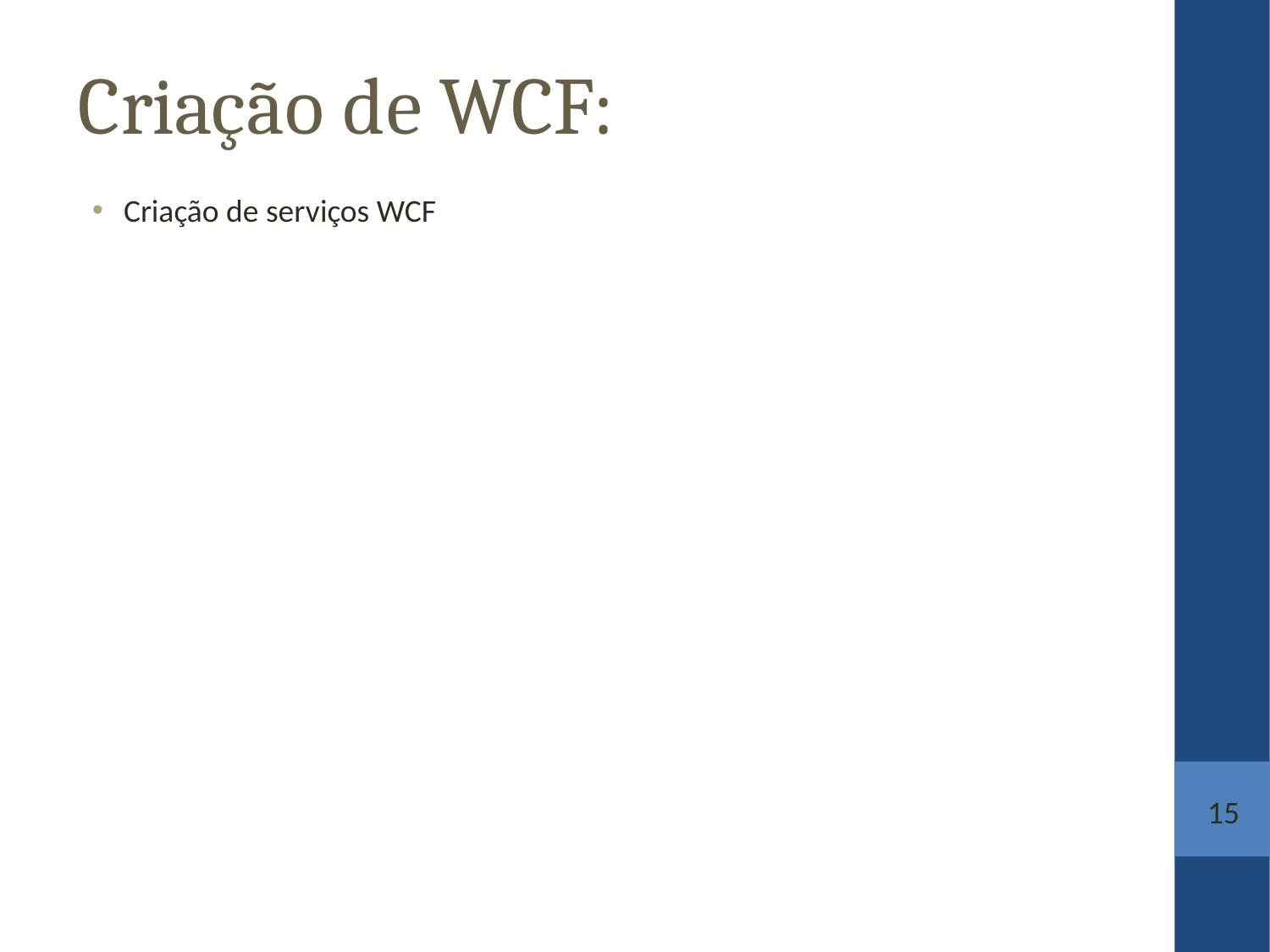

Criação de WCF:

Criação de serviços WCF

15